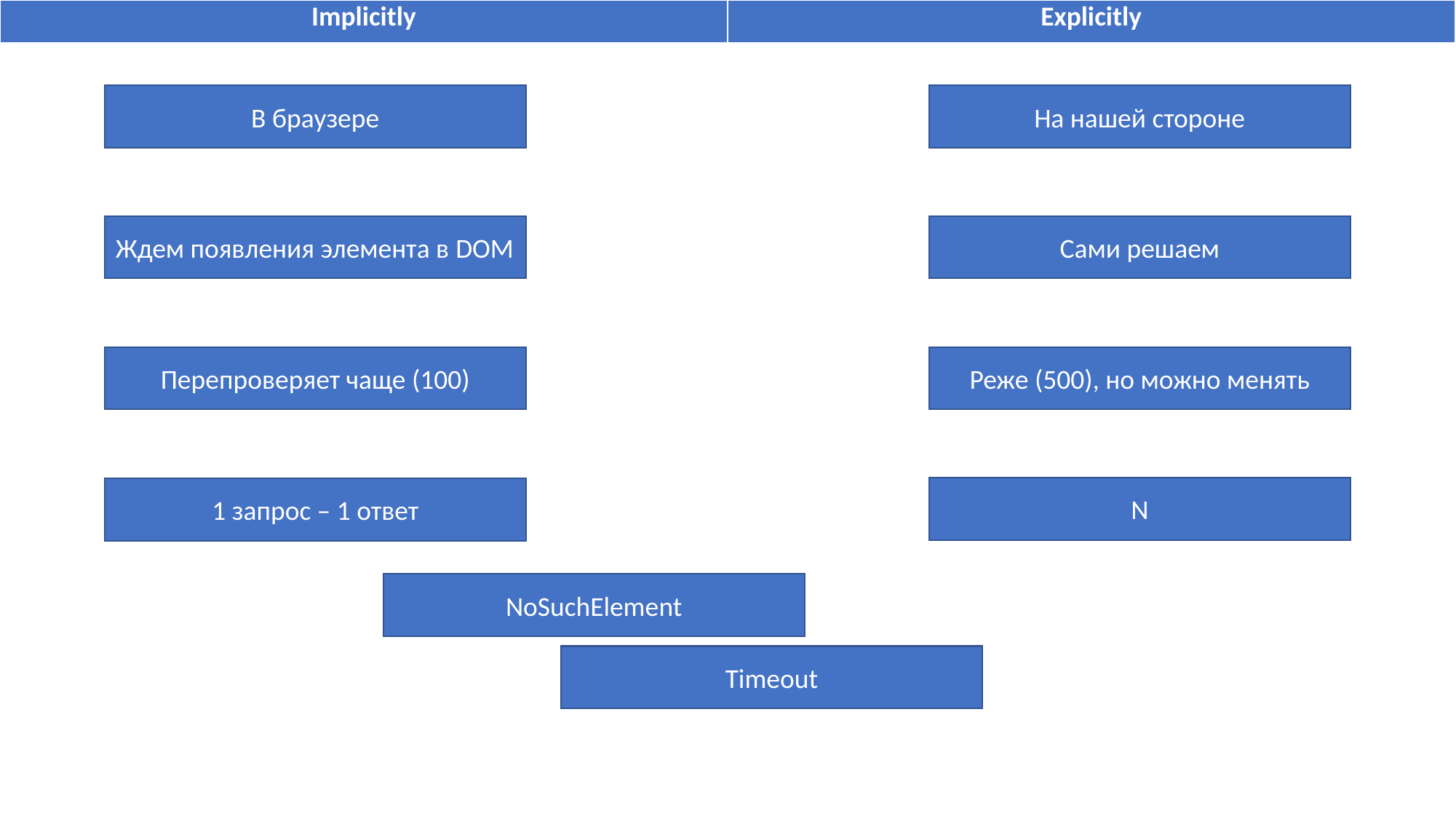

| Implicitly | Explicitly |
| --- | --- |
В браузере
На нашей стороне
Сами решаем
Ждем появления элемента в DOM
Перепроверяет чаще (100)
Реже (500), но можно менять
N
1 запрос – 1 ответ
NoSuchElement
Timeout